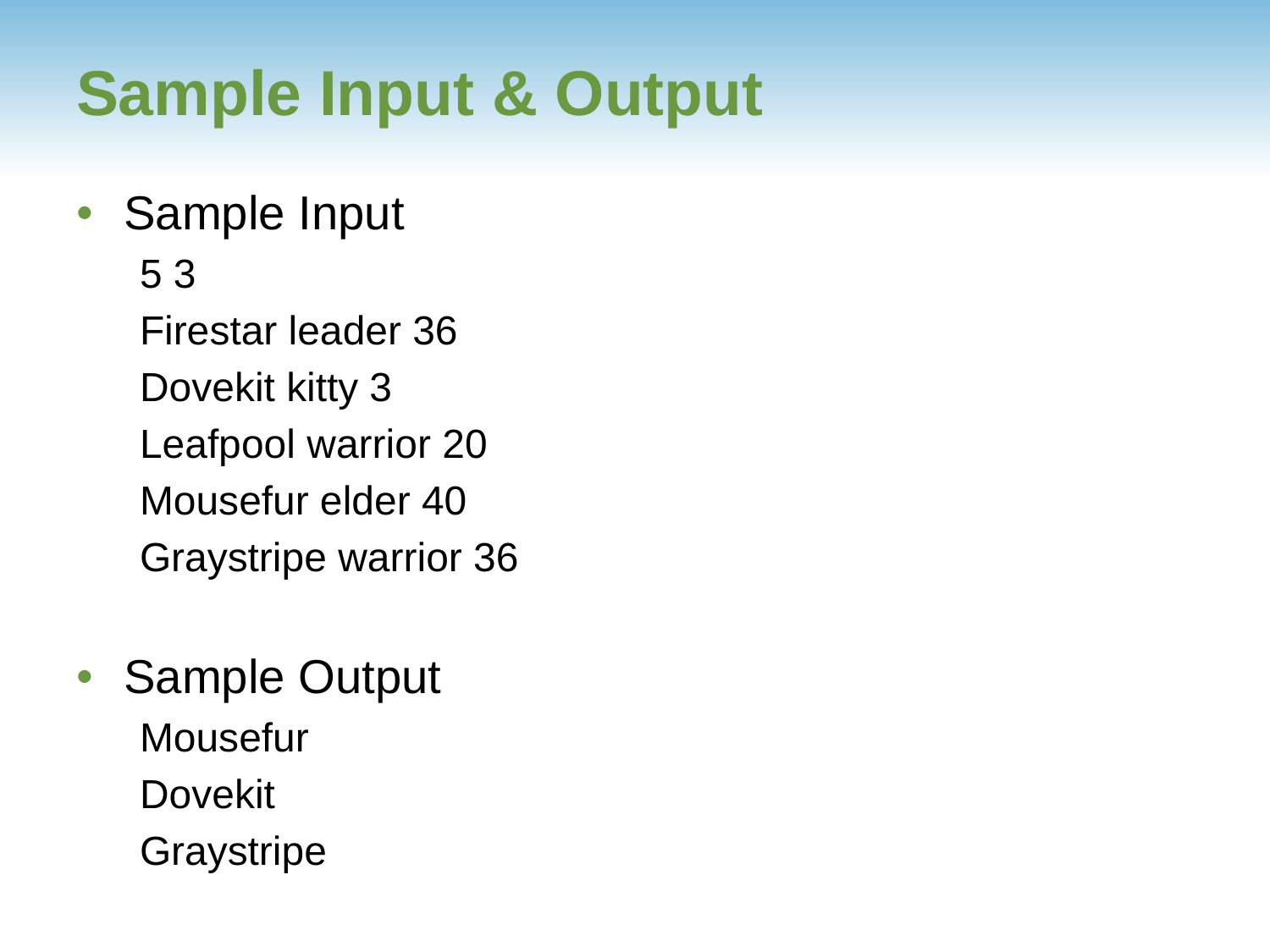

# Sample Input & Output
Sample Input
5 3
Firestar leader 36
Dovekit kitty 3
Leafpool warrior 20
Mousefur elder 40
Graystripe warrior 36

Sample Output
Mousefur
Dovekit
Graystripe